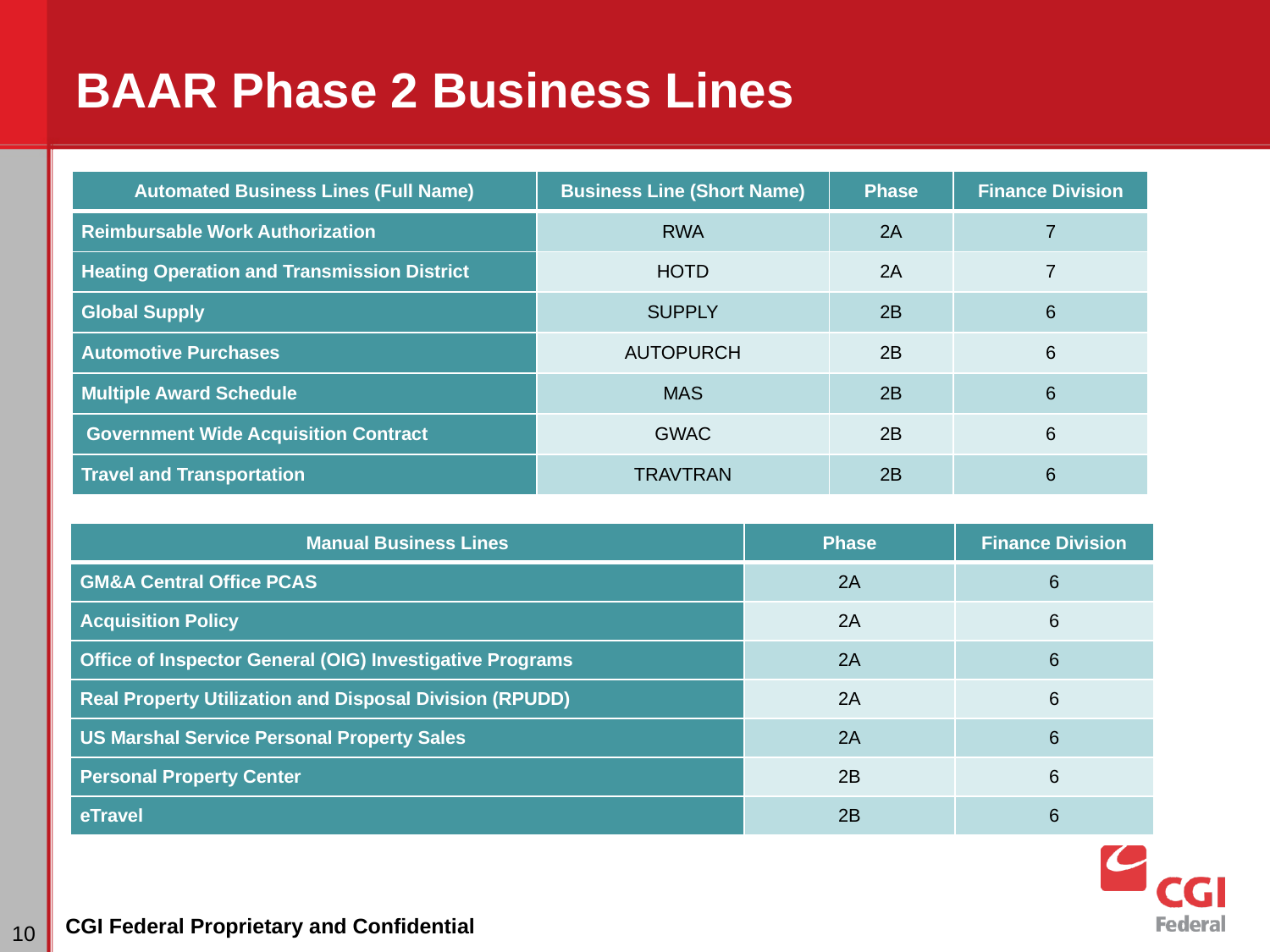

# BAAR Phase 2 Business Lines
| Automated Business Lines (Full Name) | Business Line (Short Name) | Phase | Finance Division |
| --- | --- | --- | --- |
| Reimbursable Work Authorization | RWA | 2A | 7 |
| Heating Operation and Transmission District | HOTD | 2A | 7 |
| Global Supply | SUPPLY | 2B | 6 |
| Automotive Purchases | AUTOPURCH | 2B | 6 |
| Multiple Award Schedule | MAS | 2B | 6 |
| Government Wide Acquisition Contract | GWAC | 2B | 6 |
| Travel and Transportation | TRAVTRAN | 2B | 6 |
| Manual Business Lines | Phase | Finance Division |
| --- | --- | --- |
| GM&A Central Office PCAS | 2A | 6 |
| Acquisition Policy | 2A | 6 |
| Office of Inspector General (OIG) Investigative Programs | 2A | 6 |
| Real Property Utilization and Disposal Division (RPUDD) | 2A | 6 |
| US Marshal Service Personal Property Sales | 2A | 6 |
| Personal Property Center | 2B | 6 |
| eTravel | 2B | 6 |
10
CGI Federal Proprietary and Confidential